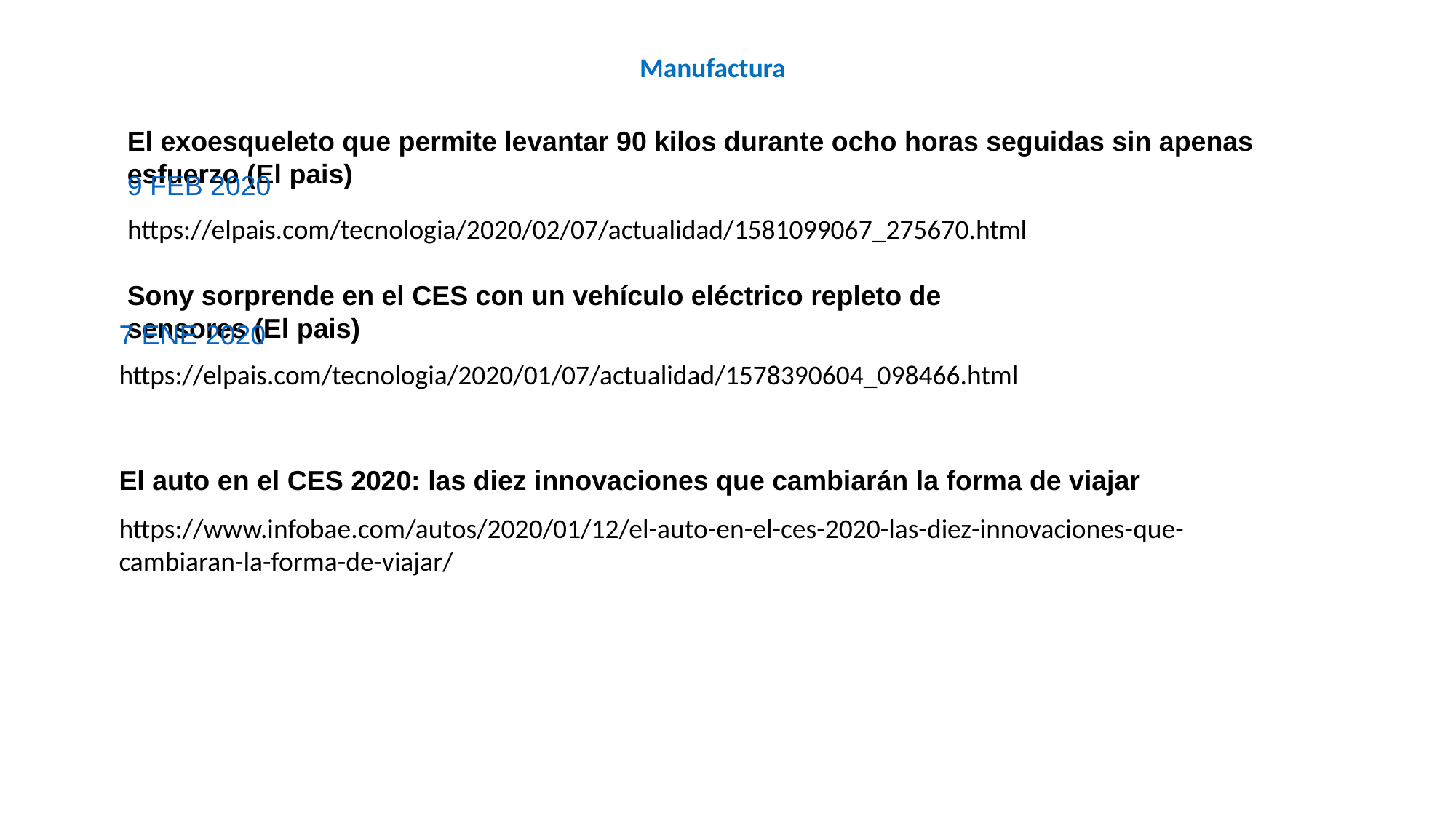

Manufactura
El exoesqueleto que permite levantar 90 kilos durante ocho horas seguidas sin apenas esfuerzo (El pais)
9 FEB 2020
https://elpais.com/tecnologia/2020/02/07/actualidad/1581099067_275670.html
Sony sorprende en el CES con un vehículo eléctrico repleto de sensores (El pais)
7 ENE 2020
https://elpais.com/tecnologia/2020/01/07/actualidad/1578390604_098466.html
El auto en el CES 2020: las diez innovaciones que cambiarán la forma de viajar
https://www.infobae.com/autos/2020/01/12/el-auto-en-el-ces-2020-las-diez-innovaciones-que-cambiaran-la-forma-de-viajar/